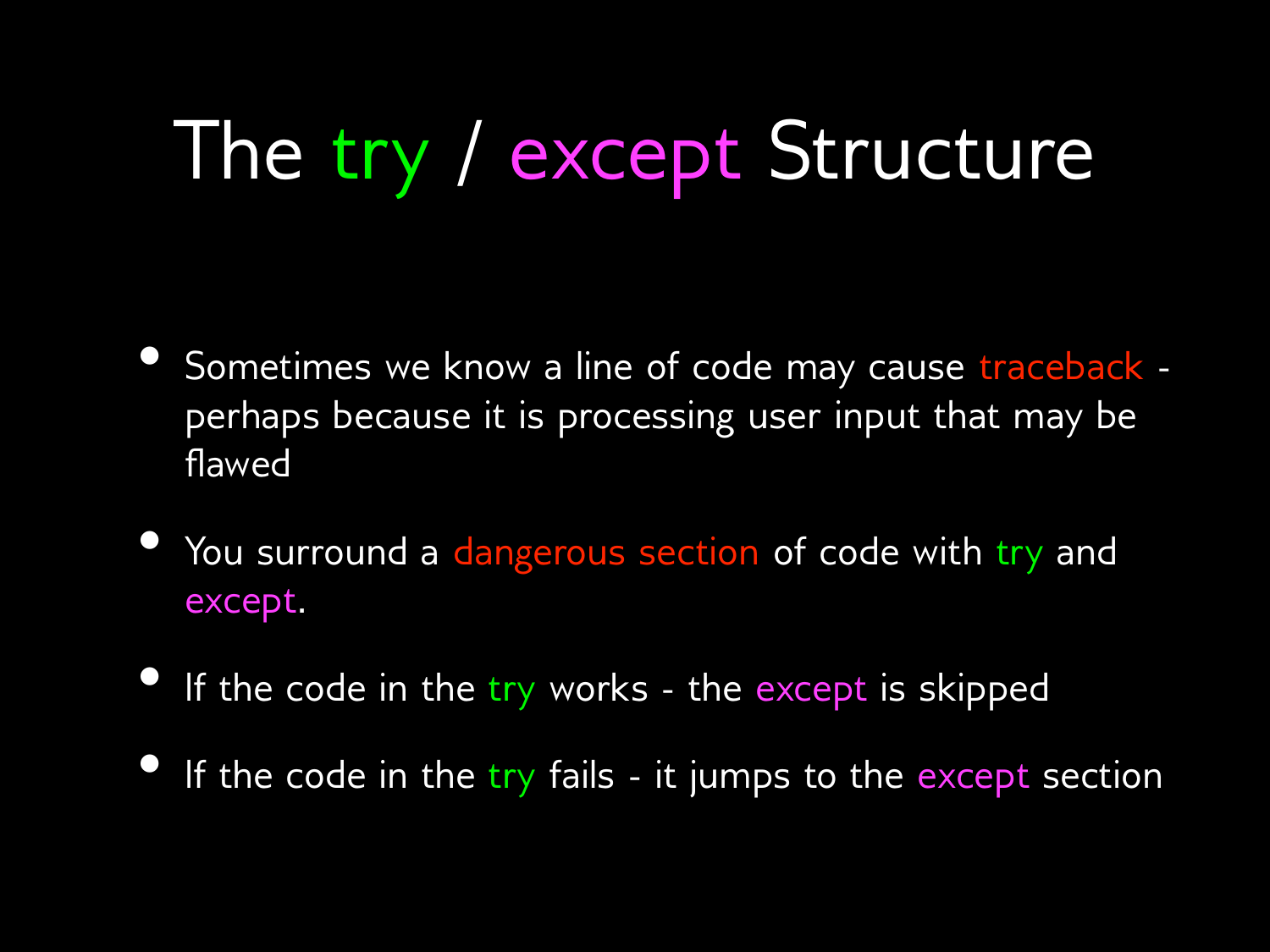

# The try / except Structure
Sometimes we know a line of code may cause traceback - perhaps because it is processing user input that may be flawed
You surround a dangerous section of code with try and except.
If the code in the try works - the except is skipped
If the code in the try fails - it jumps to the except section